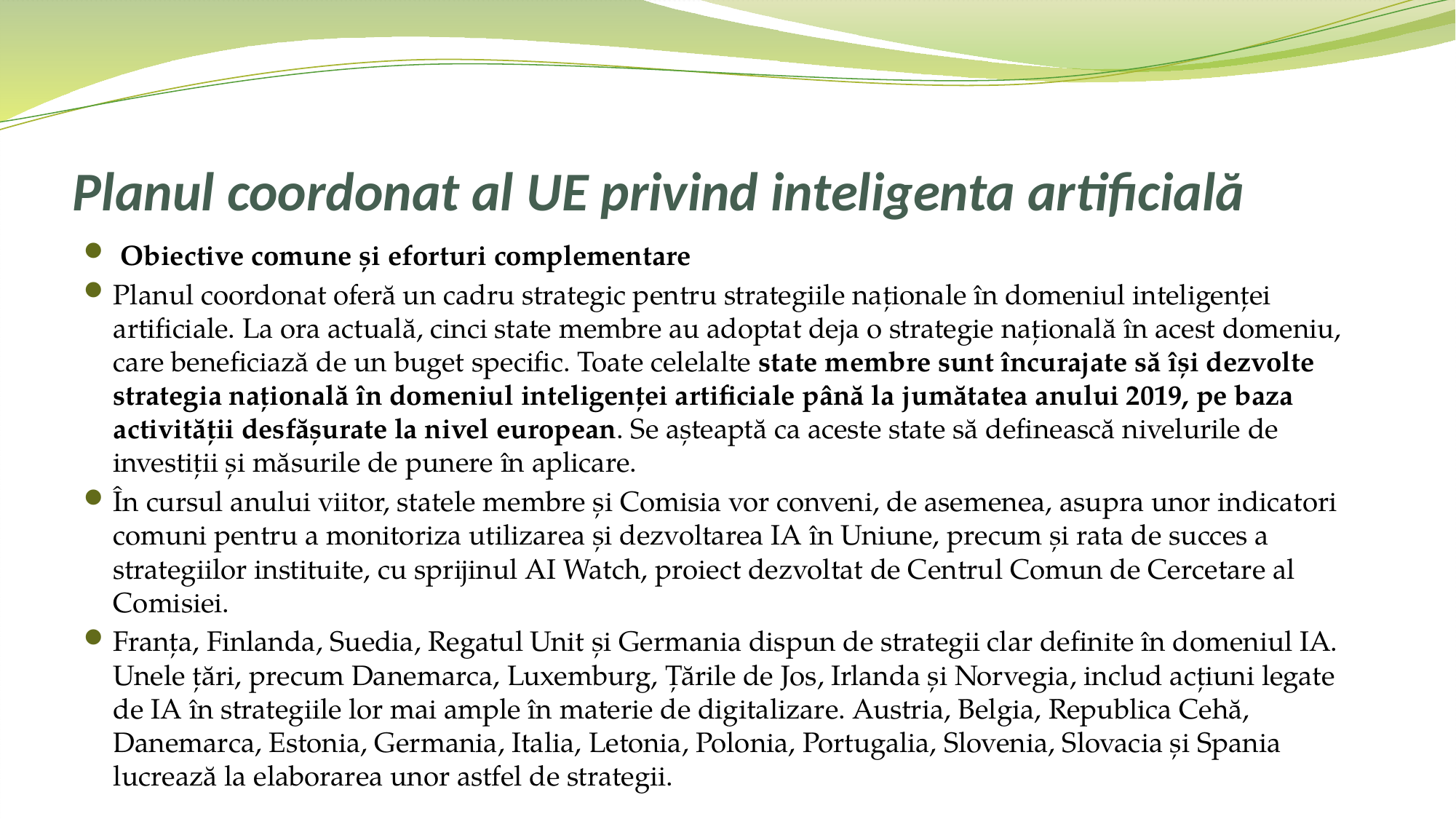

# Planul coordonat al UE privind inteligenta artificială

 Obiective comune și eforturi complementare
Planul coordonat oferă un cadru strategic pentru strategiile naționale în domeniul inteligenței artificiale. La ora actuală, cinci state membre au adoptat deja o strategie națională în acest domeniu, care beneficiază de un buget specific. Toate celelalte state membre sunt încurajate să își dezvolte strategia națională în domeniul inteligenței artificiale până la jumătatea anului 2019, pe baza activității desfășurate la nivel european. Se așteaptă ca aceste state să definească nivelurile de investiții și măsurile de punere în aplicare.
În cursul anului viitor, statele membre și Comisia vor conveni, de asemenea, asupra unor indicatori comuni pentru a monitoriza utilizarea și dezvoltarea IA în Uniune, precum și rata de succes a strategiilor instituite, cu sprijinul AI Watch, proiect dezvoltat de Centrul Comun de Cercetare al Comisiei.
Franța, Finlanda, Suedia, Regatul Unit și Germania dispun de strategii clar definite în domeniul IA. Unele țări, precum Danemarca, Luxemburg, Țările de Jos, Irlanda și Norvegia, includ acțiuni legate de IA în strategiile lor mai ample în materie de digitalizare. Austria, Belgia, Republica Cehă, Danemarca, Estonia, Germania, Italia, Letonia, Polonia, Portugalia, Slovenia, Slovacia și Spania lucrează la elaborarea unor astfel de strategii.